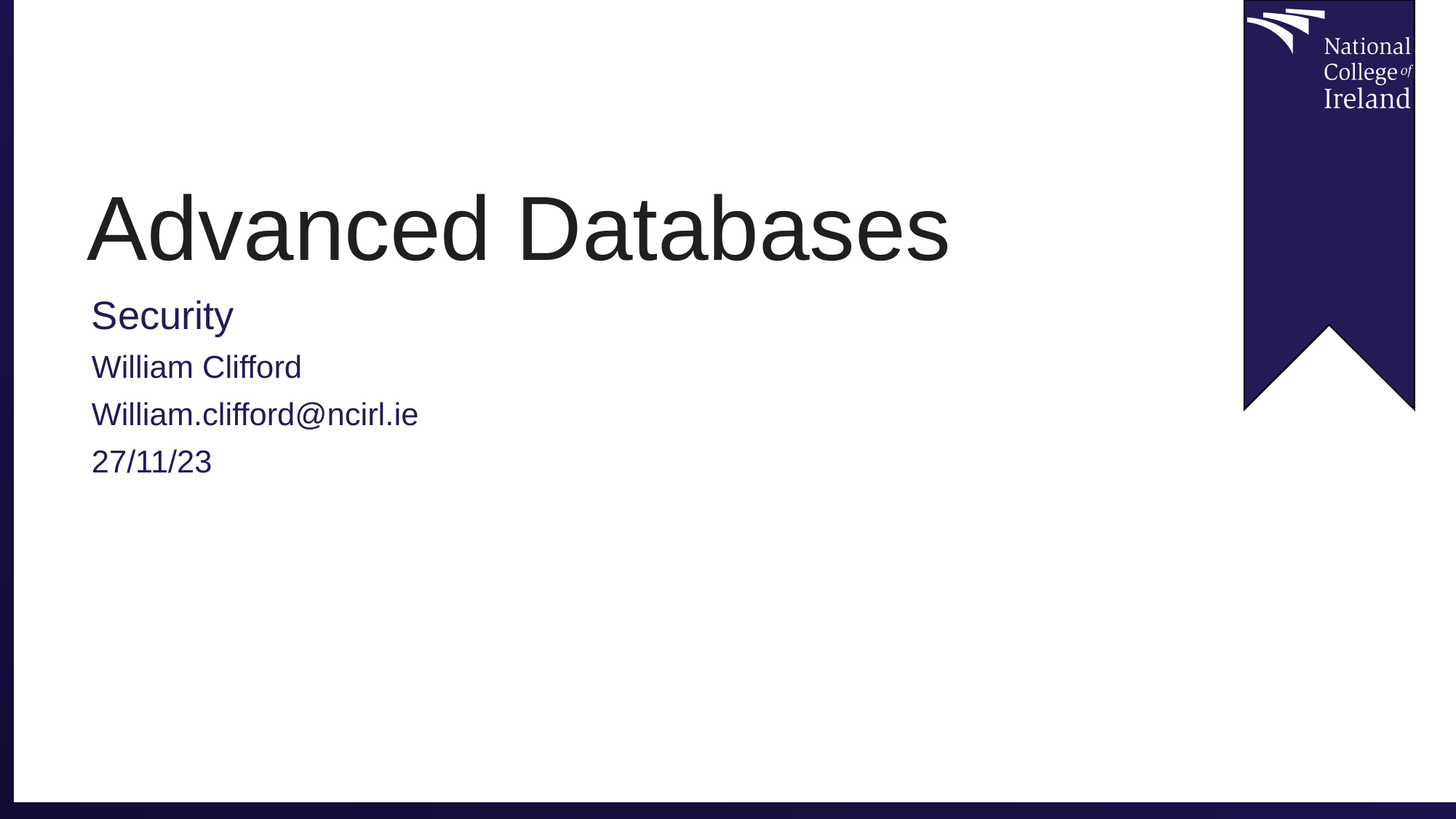

# Advanced Databases
Security
William Clifford
William.clifford@ncirl.ie
27/11/23